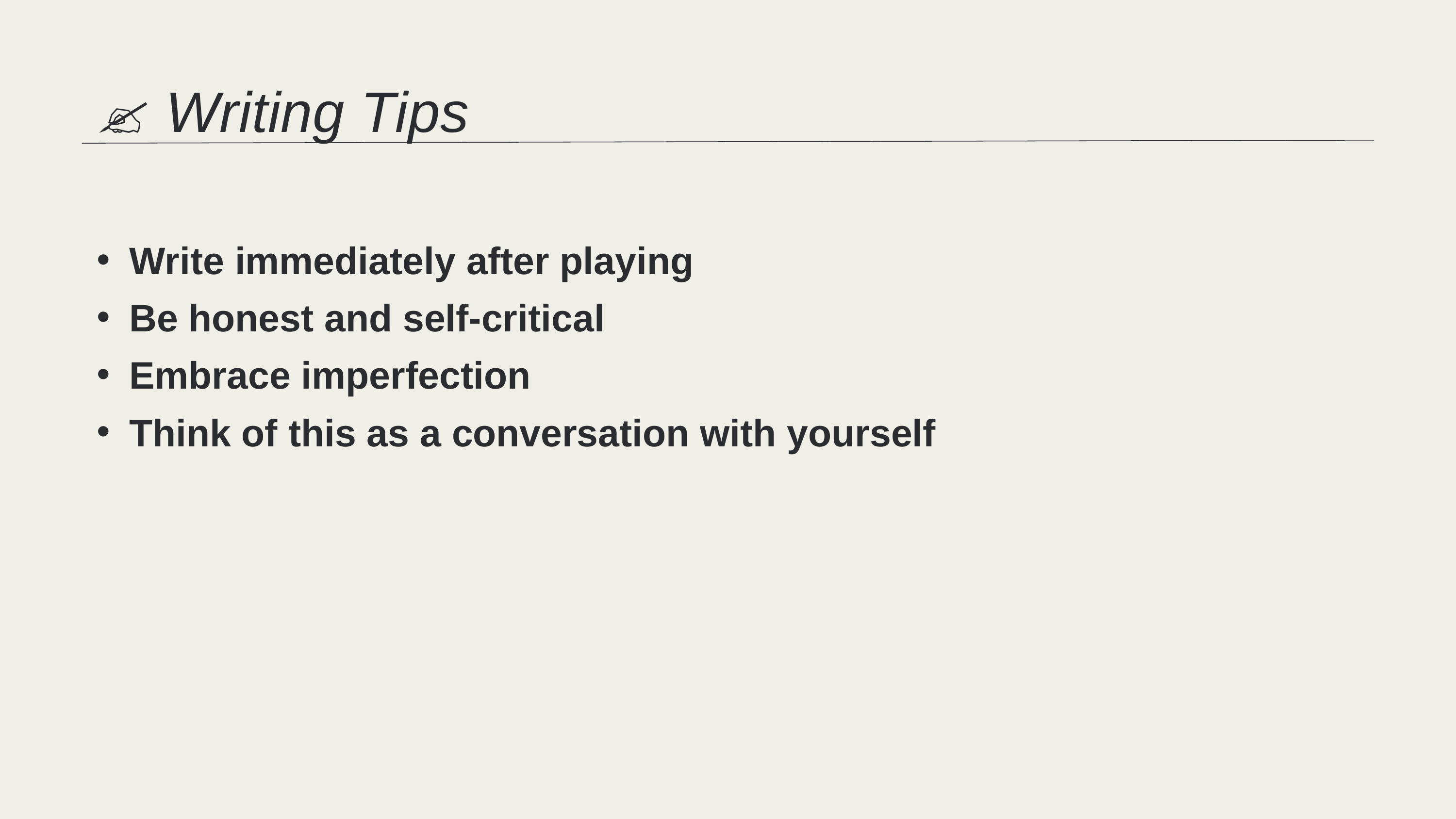

✍️ Writing Tips

Write immediately after playing
Be honest and self-critical
Embrace imperfection
Think of this as a conversation with yourself